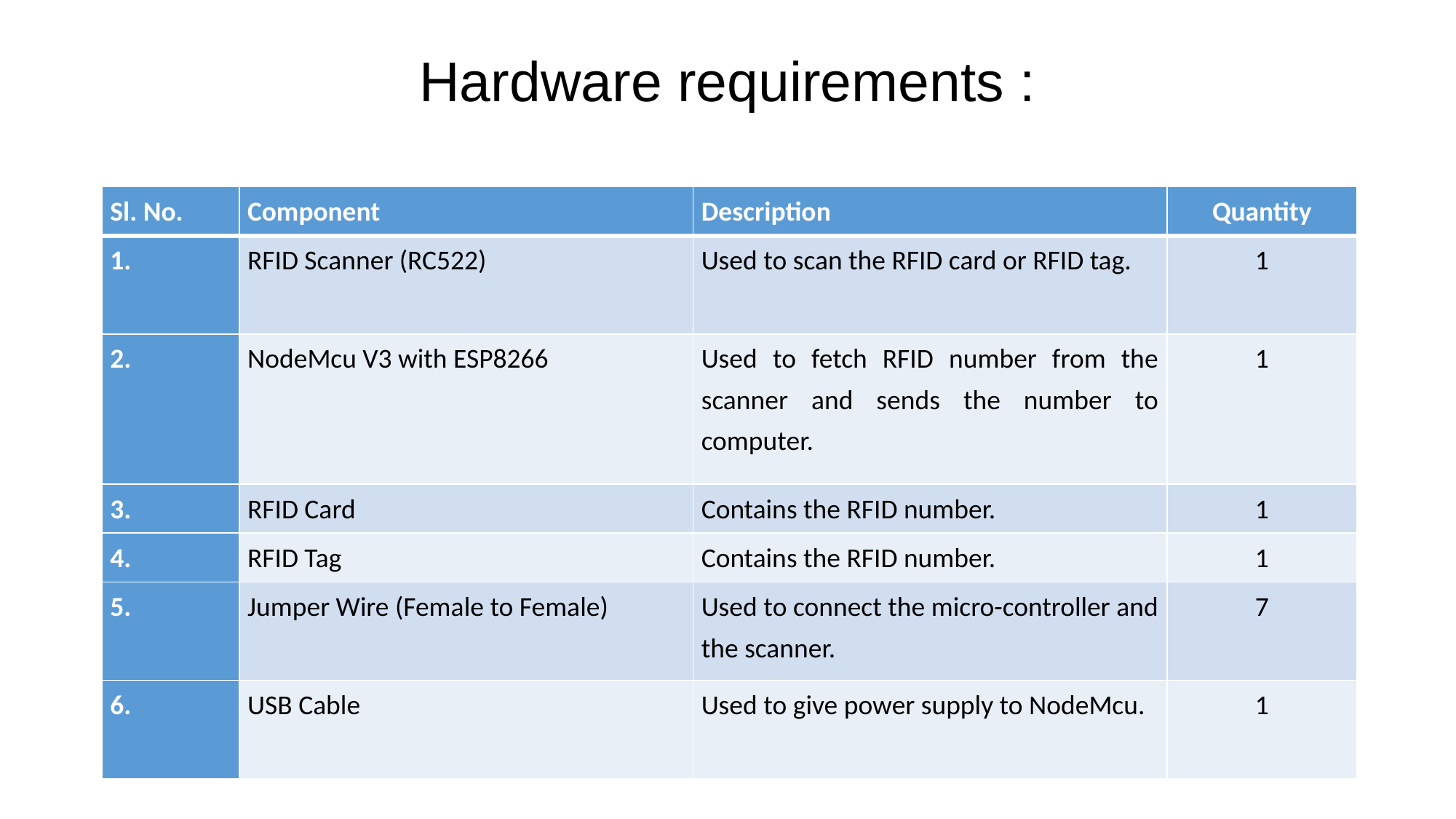

# Hardware requirements :
| Sl. No. | Component | Description | Quantity |
| --- | --- | --- | --- |
|  | RFID Scanner (RC522) | Used to scan the RFID card or RFID tag. | 1 |
| 2. | NodeMcu V3 with ESP8266 | Used to fetch RFID number from the scanner and sends the number to computer. | 1 |
| 3. | RFID Card | Contains the RFID number. | 1 |
| 4. | RFID Tag | Contains the RFID number. | 1 |
| 5. | Jumper Wire (Female to Female) | Used to connect the micro-controller and the scanner. | 7 |
| 6. | USB Cable | Used to give power supply to NodeMcu. | 1 |